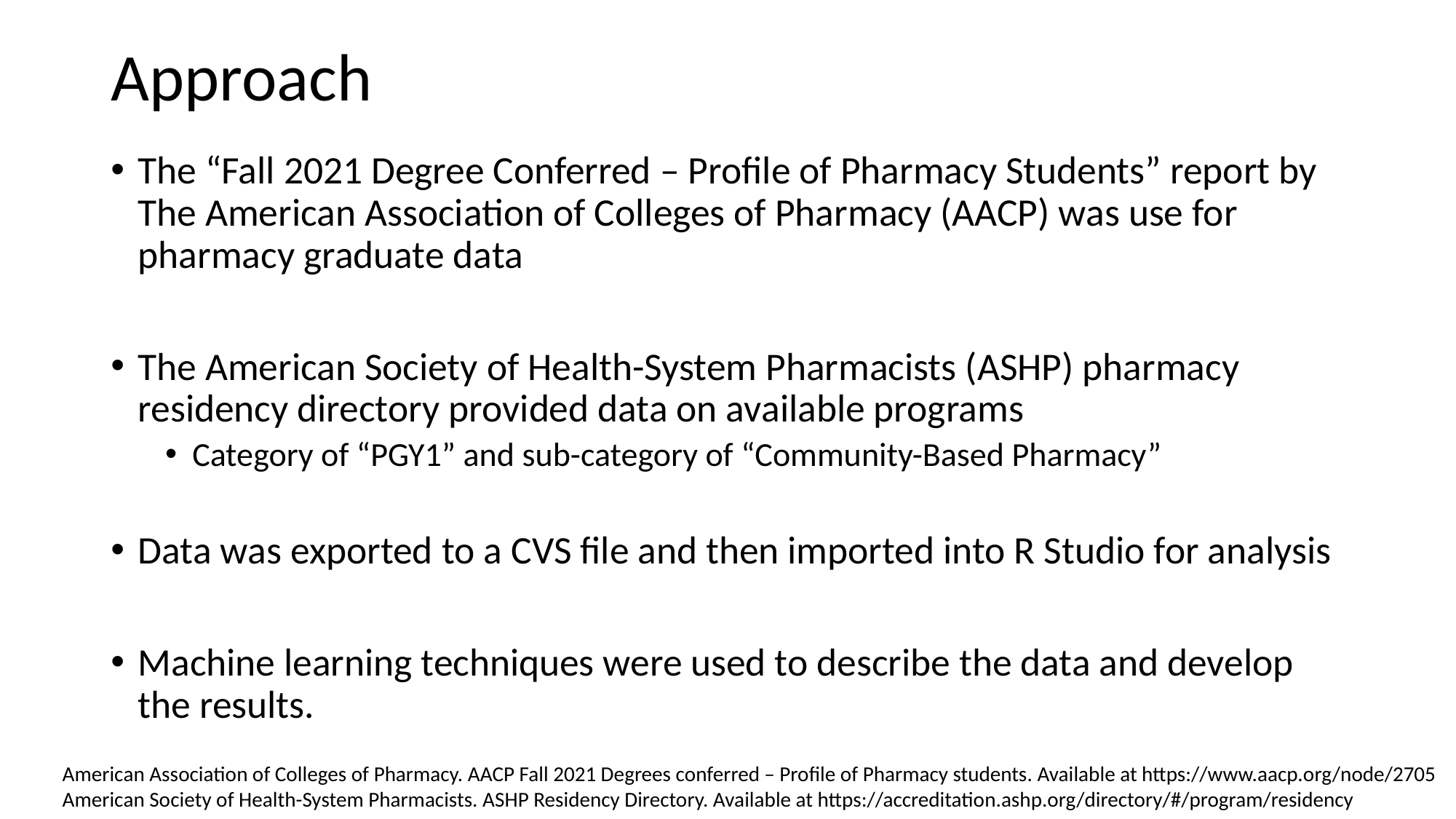

# Approach
The “Fall 2021 Degree Conferred – Profile of Pharmacy Students” report by The American Association of Colleges of Pharmacy (AACP) was use for pharmacy graduate data

The American Society of Health-System Pharmacists (ASHP) pharmacy residency directory provided data on available programs
Category of “PGY1” and sub-category of “Community-Based Pharmacy”

Data was exported to a CVS file and then imported into R Studio for analysis

Machine learning techniques were used to describe the data and develop the results.

American Association of Colleges of Pharmacy. AACP Fall 2021 Degrees conferred – Profile of Pharmacy students. Available at https://www.aacp.org/node/2705
American Society of Health-System Pharmacists. ASHP Residency Directory. Available at https://accreditation.ashp.org/directory/#/program/residency